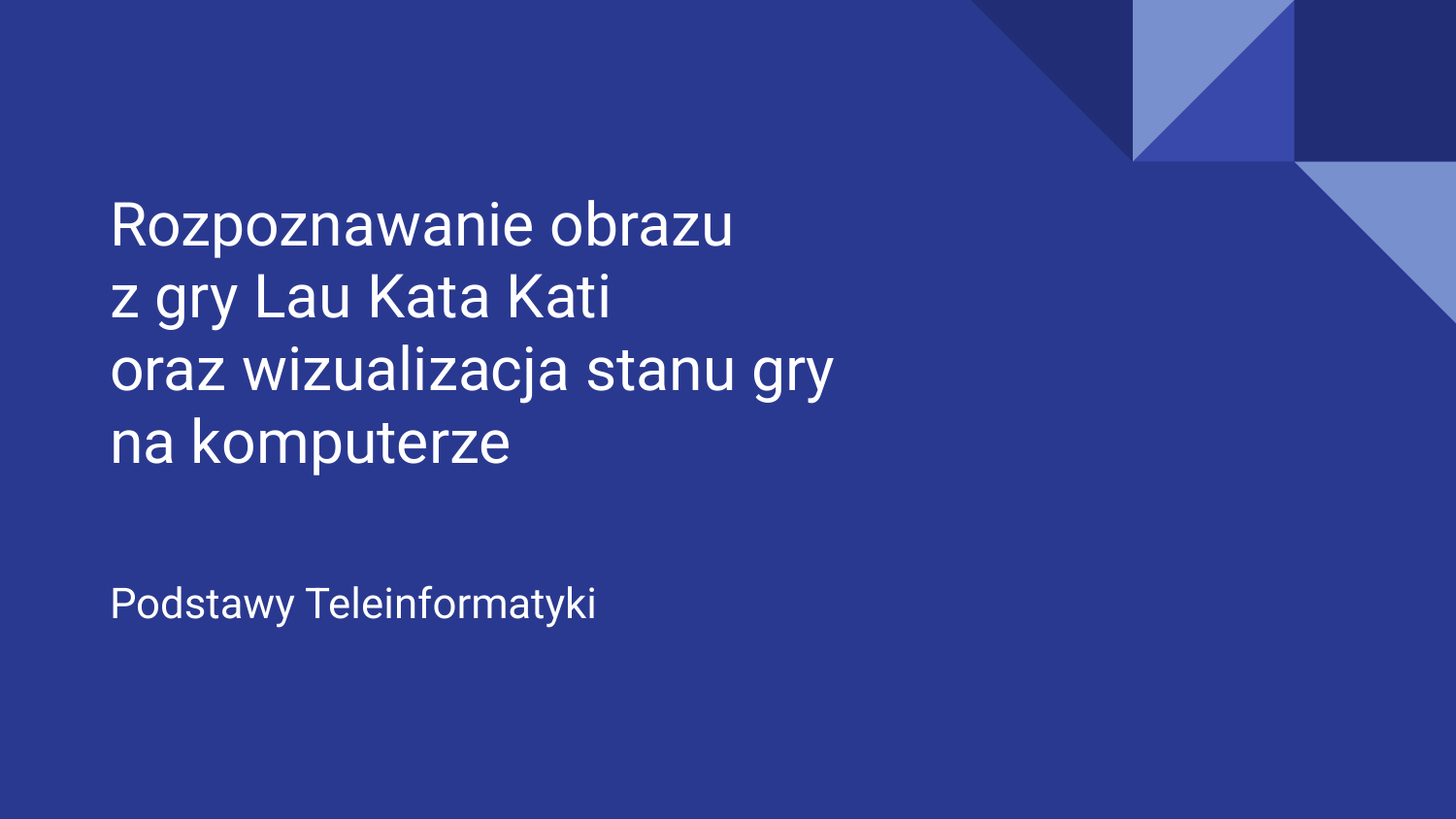

# Rozpoznawanie obrazu
z gry Lau Kata Kati
oraz wizualizacja stanu gry
na komputerze
Podstawy Teleinformatyki